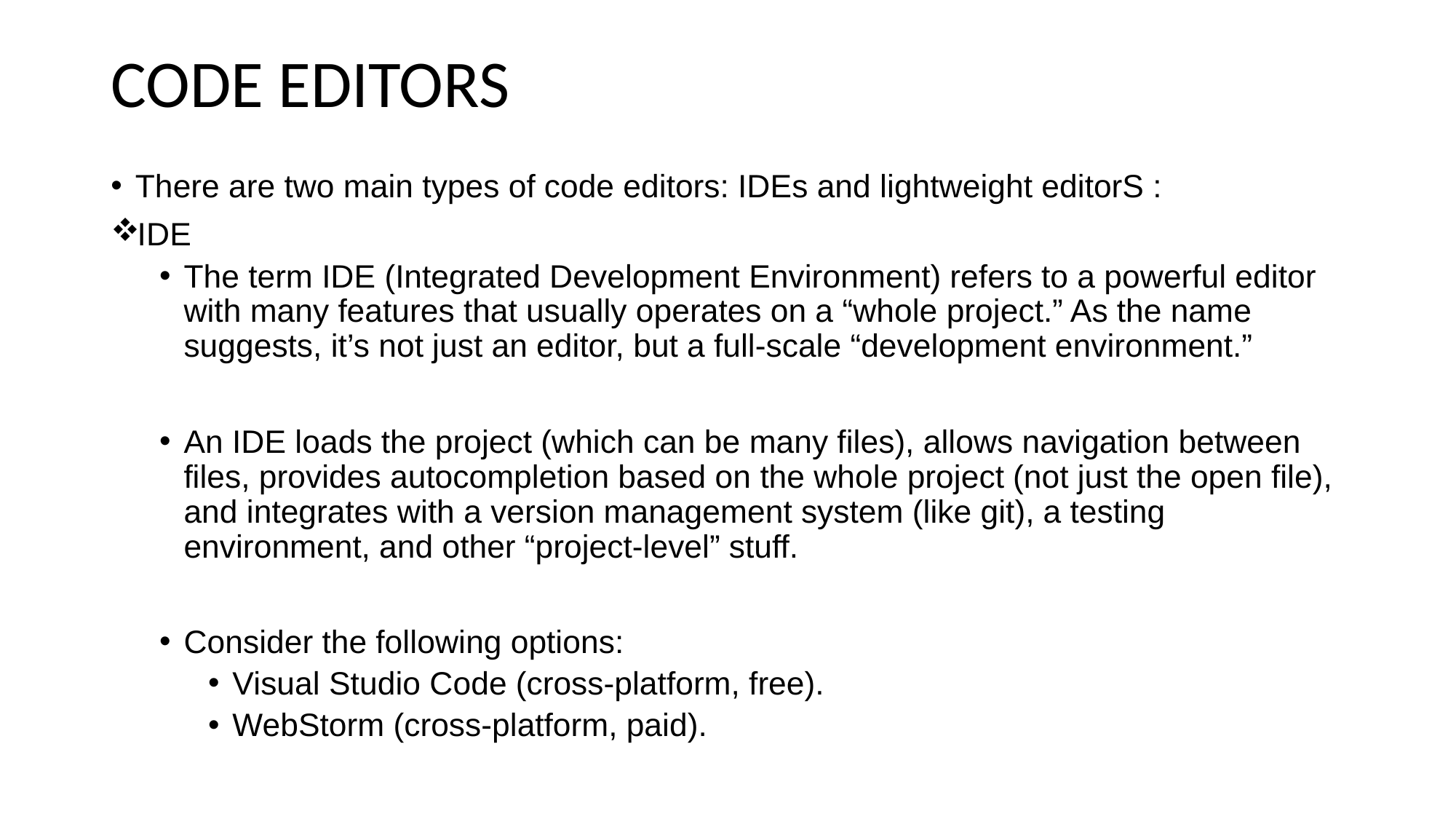

# CODE EDITORS
There are two main types of code editors: IDEs and lightweight editorS :
IDE
The term IDE (Integrated Development Environment) refers to a powerful editor with many features that usually operates on a “whole project.” As the name suggests, it’s not just an editor, but a full-scale “development environment.”

An IDE loads the project (which can be many files), allows navigation between files, provides autocompletion based on the whole project (not just the open file), and integrates with a version management system (like git), a testing environment, and other “project-level” stuff.

Consider the following options:
Visual Studio Code (cross-platform, free).
WebStorm (cross-platform, paid).